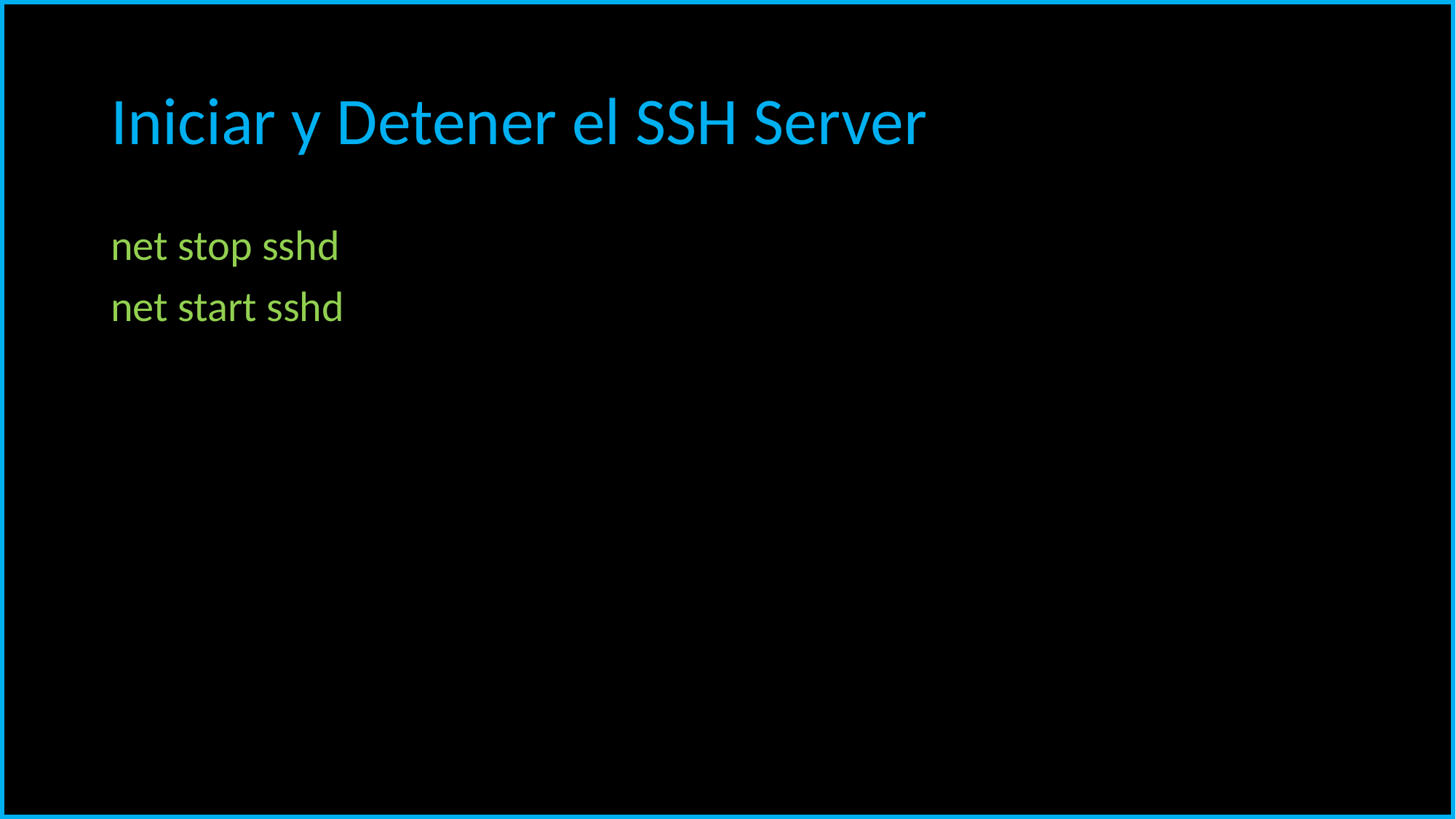

# Iniciar y Detener el SSH Server
net stop sshd
net start sshd